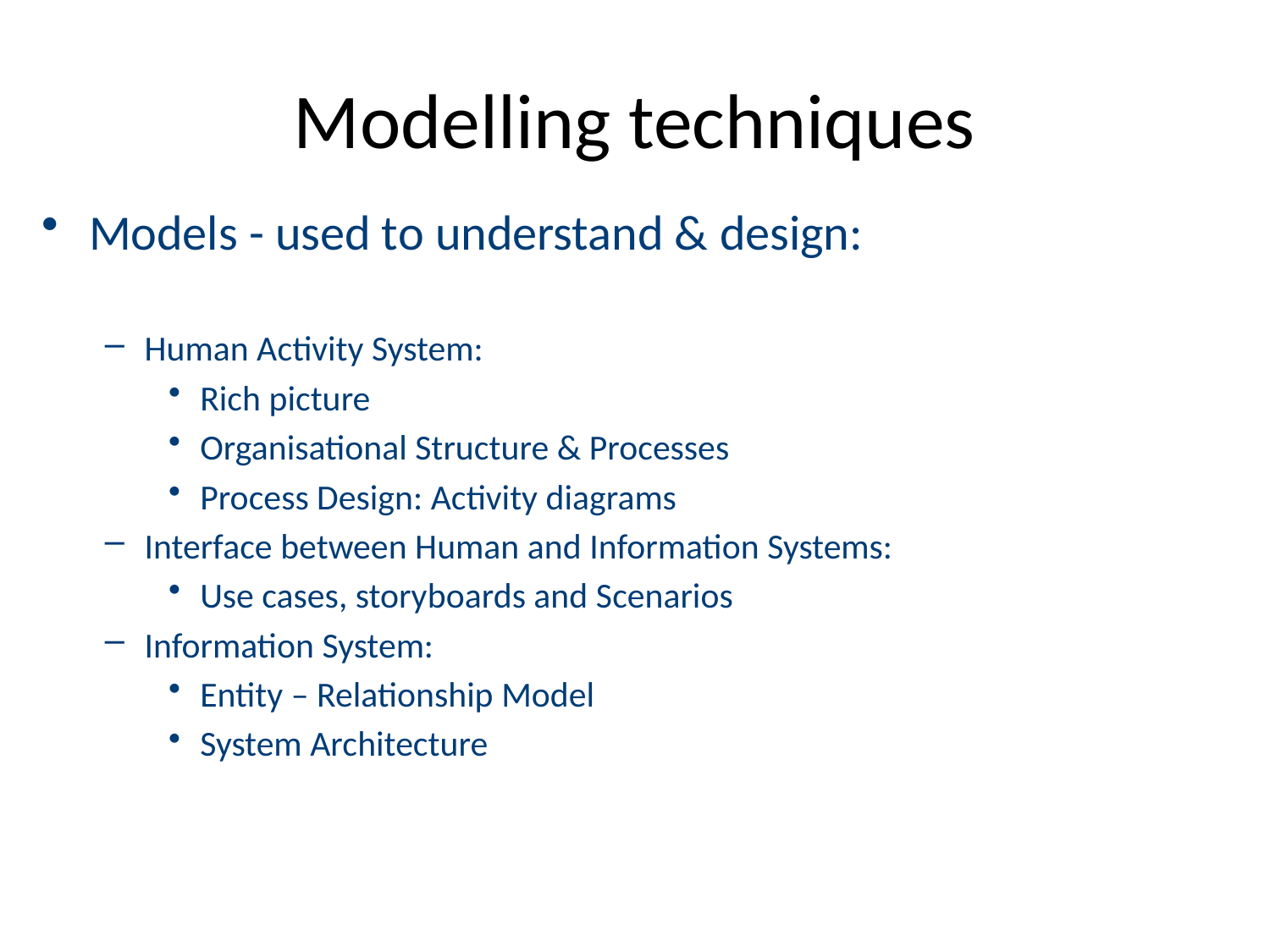

# Modelling techniques
Models - used to understand & design:
Human Activity System:
Rich picture
Organisational Structure & Processes
Process Design: Activity diagrams
Interface between Human and Information Systems:
Use cases, storyboards and Scenarios
Information System:
Entity – Relationship Model
System Architecture